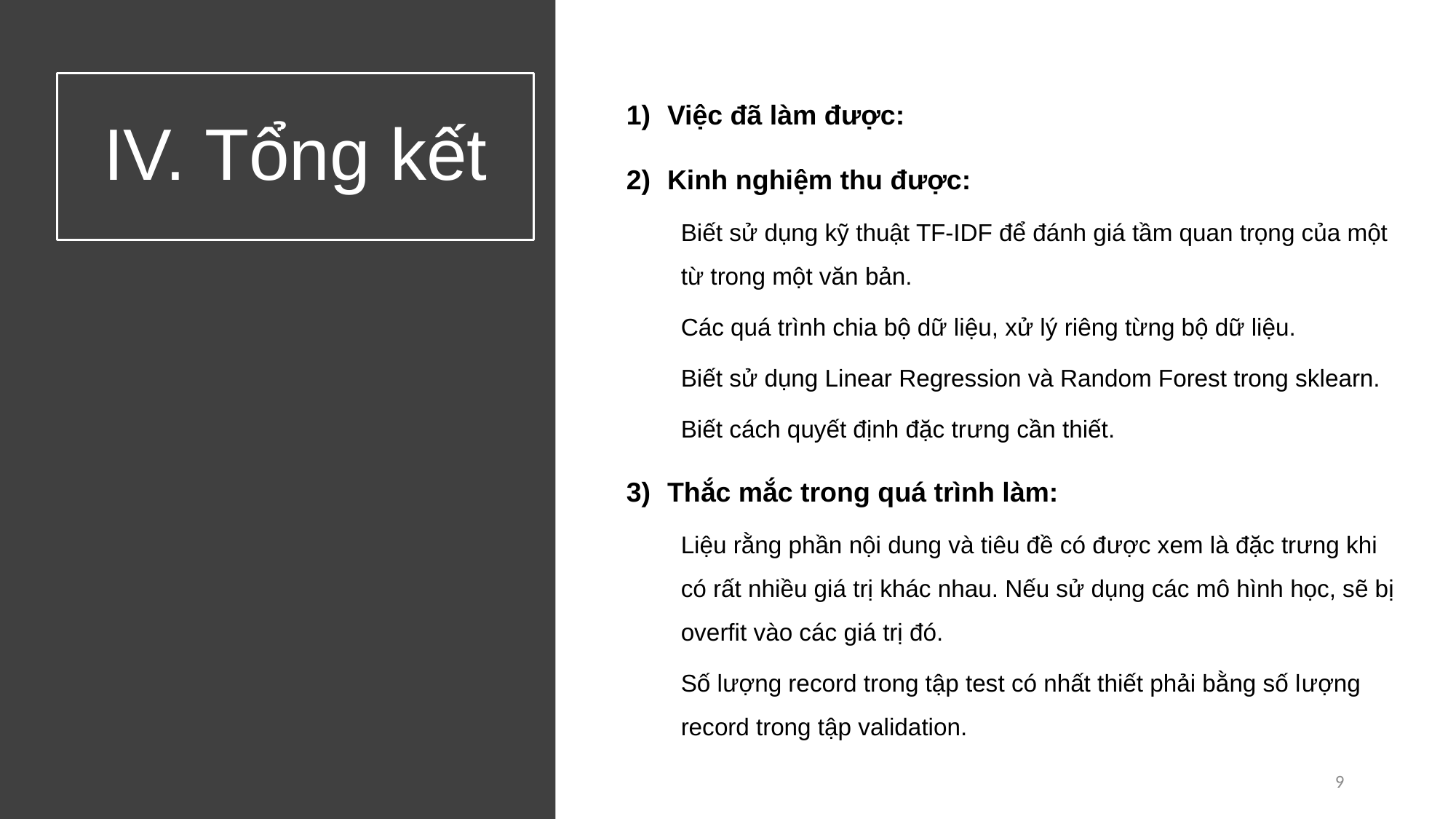

# IV. Tổng kết
Việc đã làm được:
Kinh nghiệm thu được:
Biết sử dụng kỹ thuật TF-IDF để đánh giá tầm quan trọng của một từ trong một văn bản.
Các quá trình chia bộ dữ liệu, xử lý riêng từng bộ dữ liệu.
Biết sử dụng Linear Regression và Random Forest trong sklearn.
Biết cách quyết định đặc trưng cần thiết.
Thắc mắc trong quá trình làm:
Liệu rằng phần nội dung và tiêu đề có được xem là đặc trưng khi có rất nhiều giá trị khác nhau. Nếu sử dụng các mô hình học, sẽ bị overfit vào các giá trị đó.
Số lượng record trong tập test có nhất thiết phải bằng số lượng record trong tập validation.
9